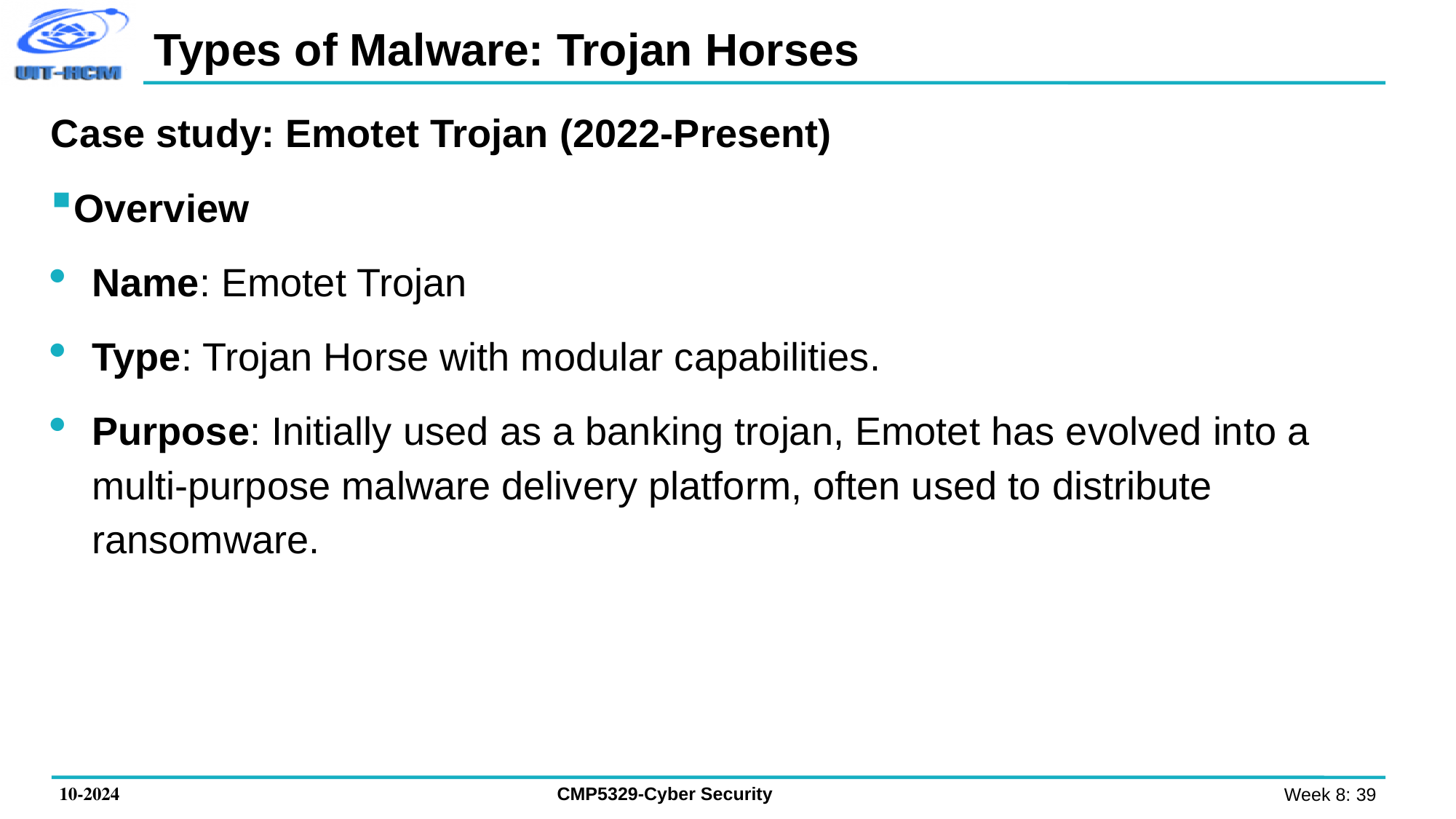

# Types of Malware: Trojan Horses
Case study: Emotet Trojan (2022-Present)
Overview
Name: Emotet Trojan
Type: Trojan Horse with modular capabilities.
Purpose: Initially used as a banking trojan, Emotet has evolved into a multi-purpose malware delivery platform, often used to distribute ransomware.